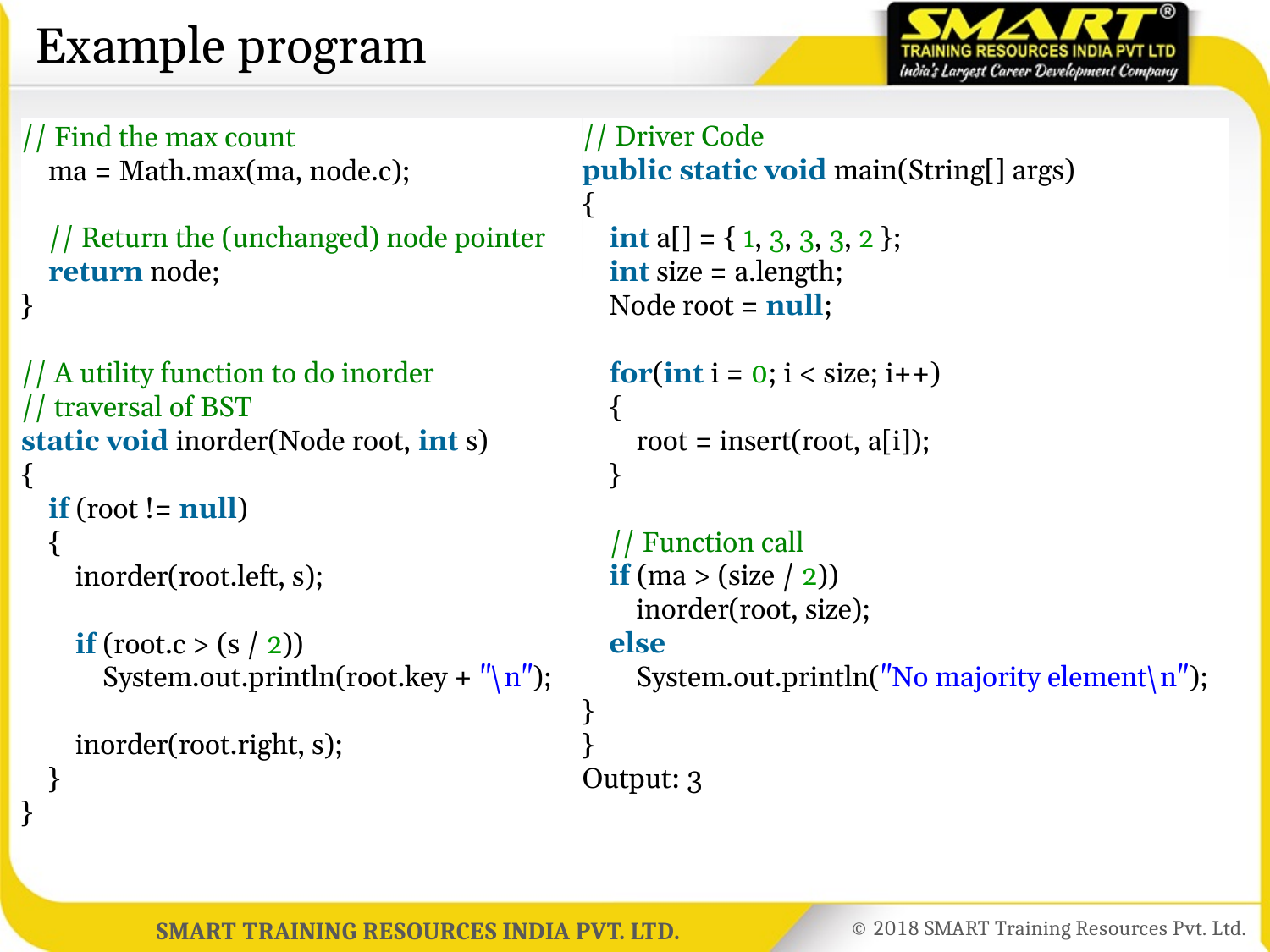

# Example program
// Find the max count
    ma = Math.max(ma, node.c);

    // Return the (unchanged) node pointer
    return node;
}

// A utility function to do inorder
// traversal of BST
static void inorder(Node root, int s)
{
    if (root != null)
    {
        inorder(root.left, s);

        if (root.c > (s / 2))
            System.out.println(root.key + "\n");

        inorder(root.right, s);
    }
}
// Driver Code
public static void main(String[] args)
{
    int a[] = { 1, 3, 3, 3, 2 };
    int size = a.length;
    Node root = null;

    for(int i = 0; i < size; i++)
    {
        root = insert(root, a[i]);
    }

    // Function call
    if (ma > (size / 2))
        inorder(root, size);
    else
        System.out.println("No majority element\n");
}
}
Output: 3